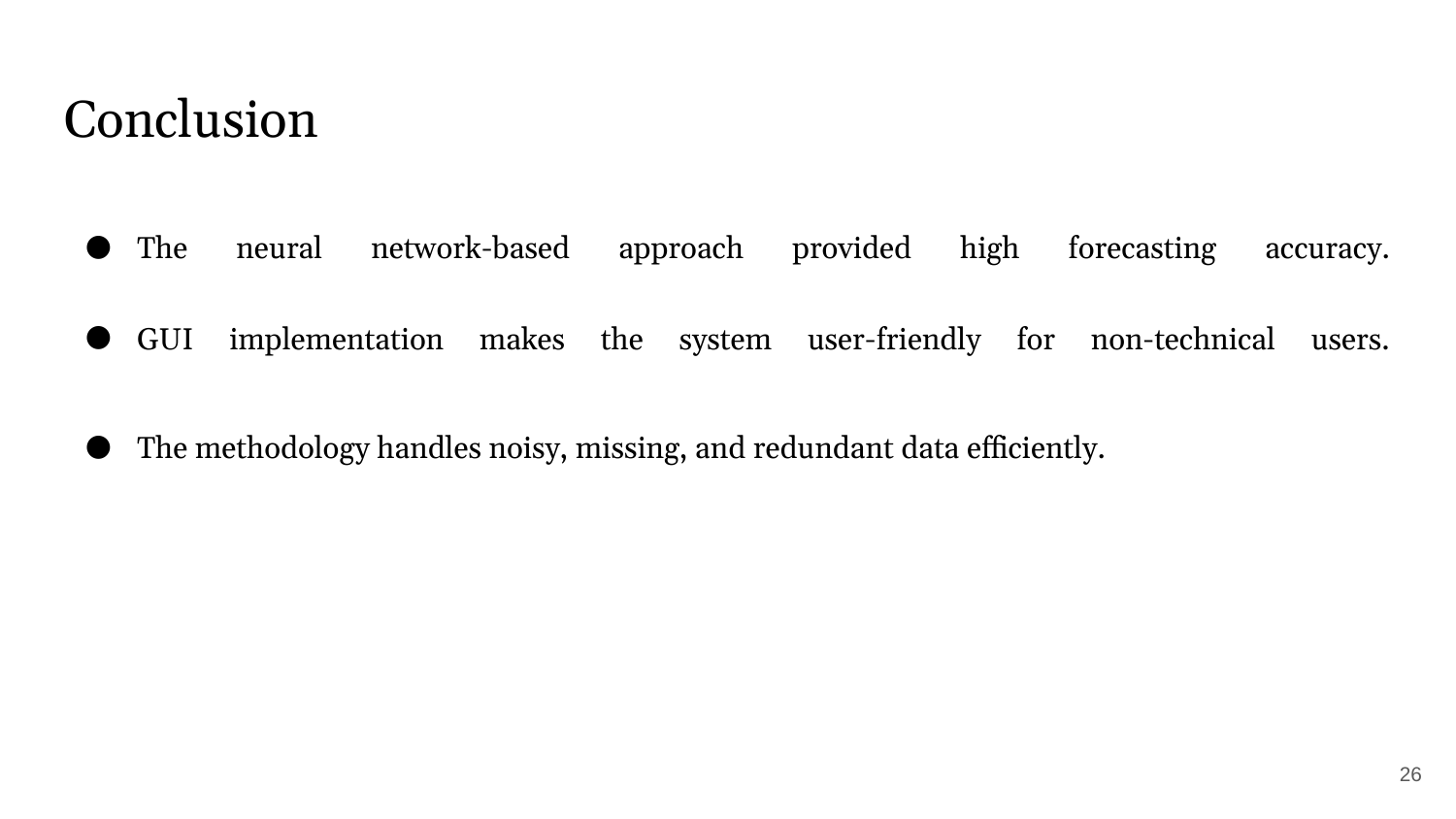

# Conclusion
The neural network-based approach provided high forecasting accuracy.
GUI implementation makes the system user-friendly for non-technical users.
The methodology handles noisy, missing, and redundant data efficiently.

26